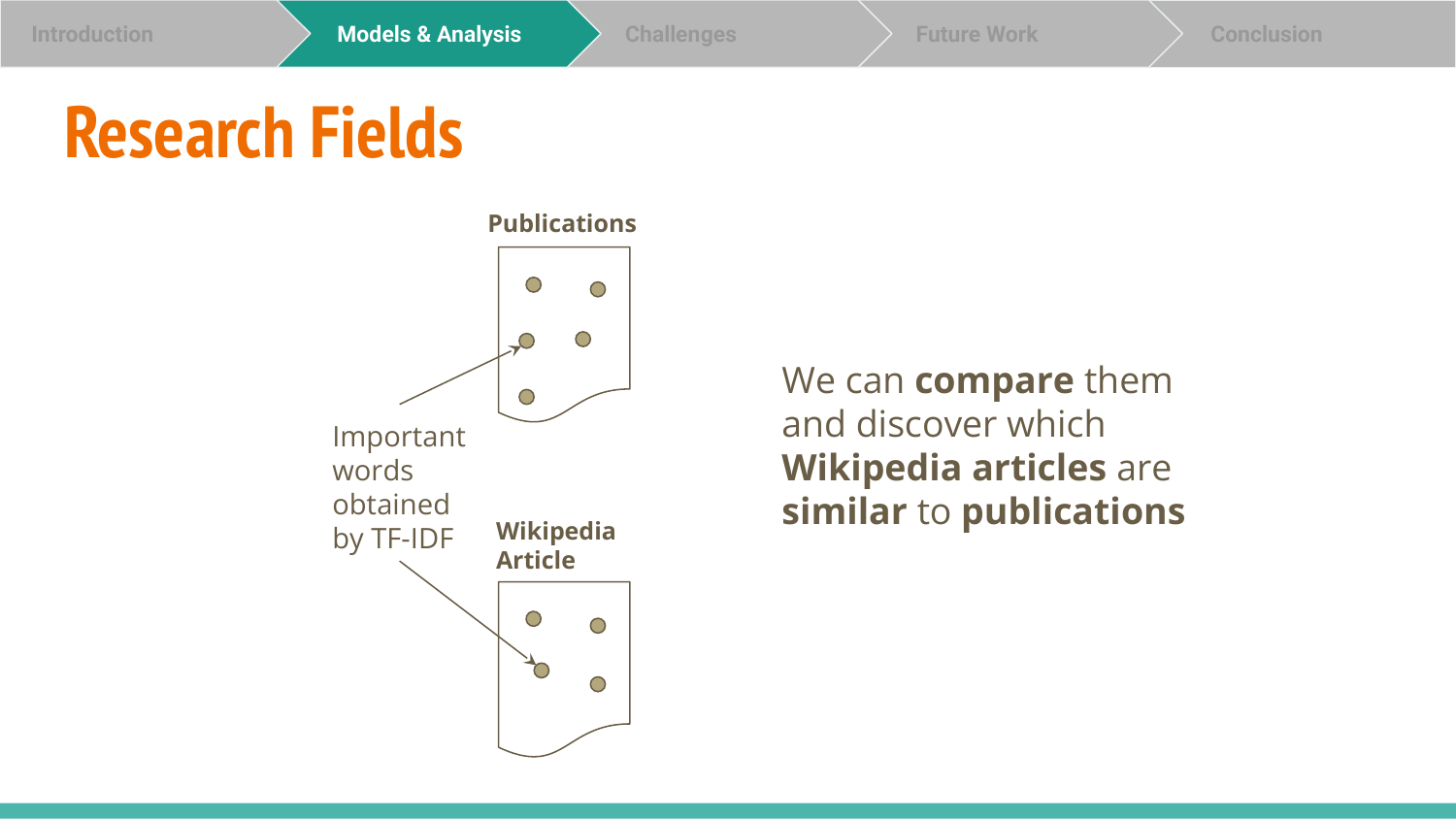

Challenges
         Future Work
              Conclusion
   Introduction
        Models & Analysis
# Research Fields
Publications

We can compare them and discover which Wikipedia articles are similar to publications

Important words obtained by TF-IDF
Wikipedia Article